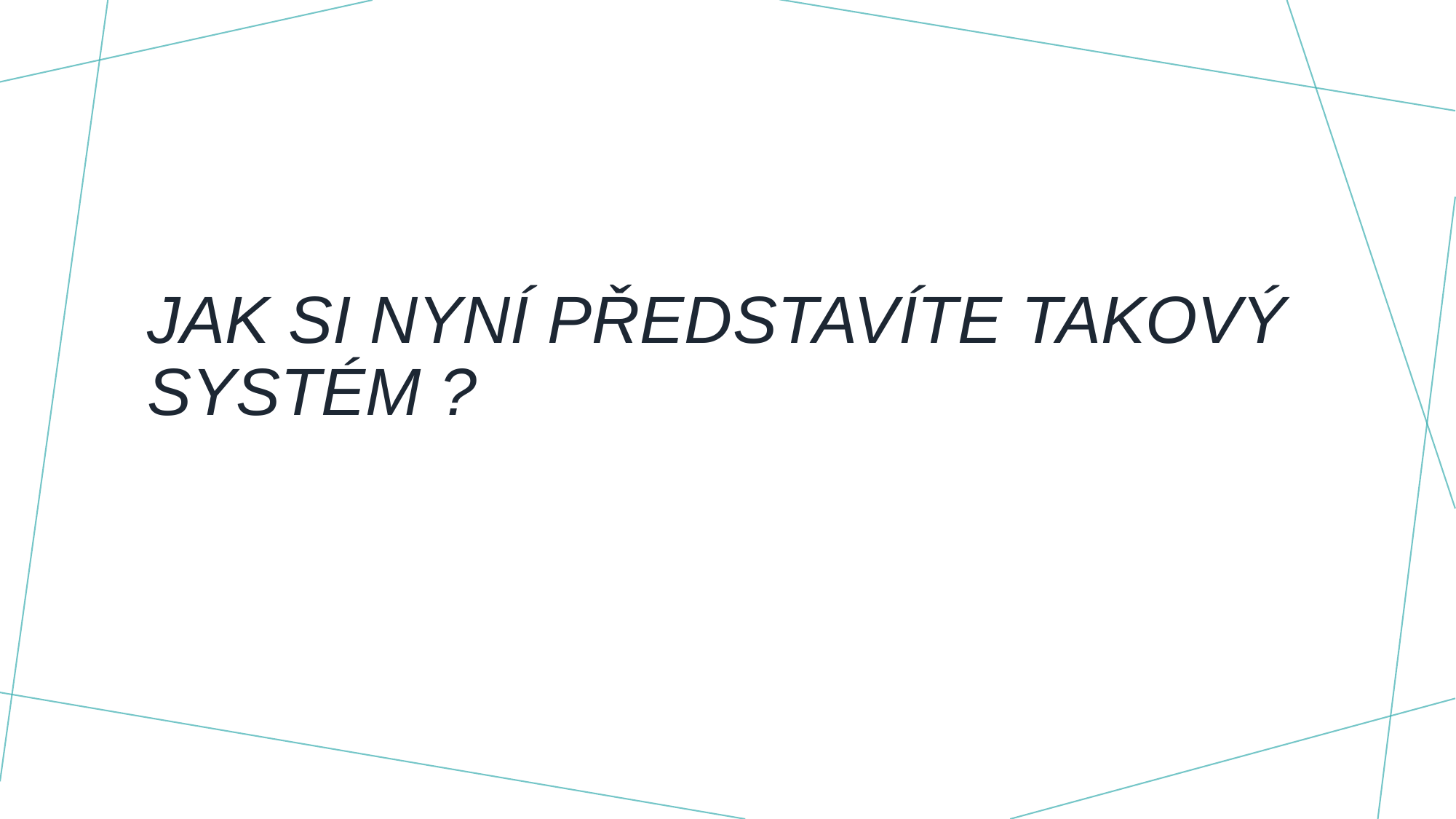

# Jak si nyní představíte takový systém ?